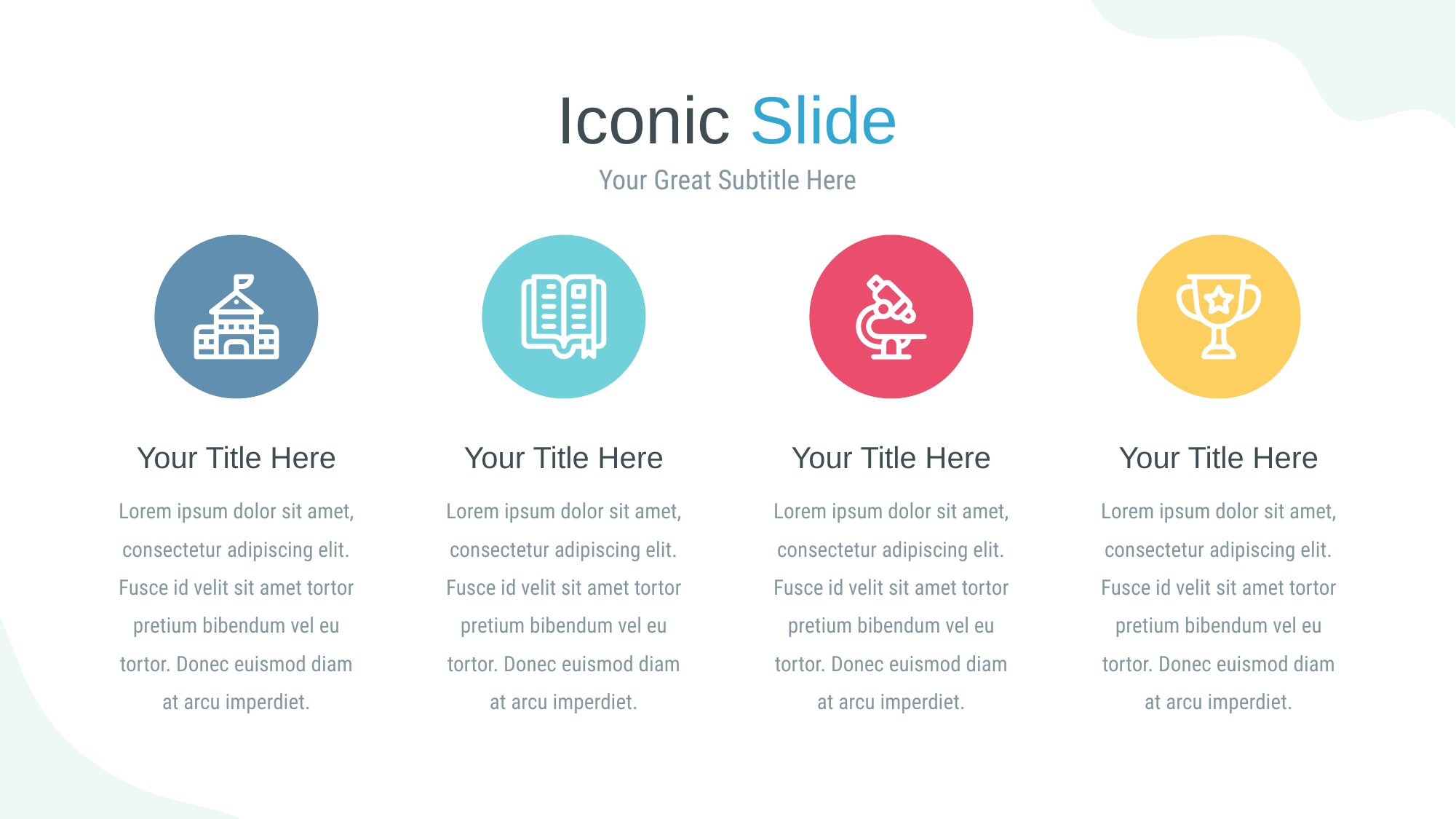

Iconic Slide
Your Great Subtitle Here

Your Title Here
Lorem ipsum dolor sit amet, consectetur adipiscing elit. Fusce id velit sit amet tortor pretium bibendum vel eu tortor. Donec euismod diam at arcu imperdiet.
Your Title Here
Lorem ipsum dolor sit amet, consectetur adipiscing elit. Fusce id velit sit amet tortor pretium bibendum vel eu tortor. Donec euismod diam at arcu imperdiet.
Your Title Here
Lorem ipsum dolor sit amet, consectetur adipiscing elit. Fusce id velit sit amet tortor pretium bibendum vel eu tortor. Donec euismod diam at arcu imperdiet.
Your Title Here
Lorem ipsum dolor sit amet, consectetur adipiscing elit. Fusce id velit sit amet tortor pretium bibendum vel eu tortor. Donec euismod diam at arcu imperdiet.